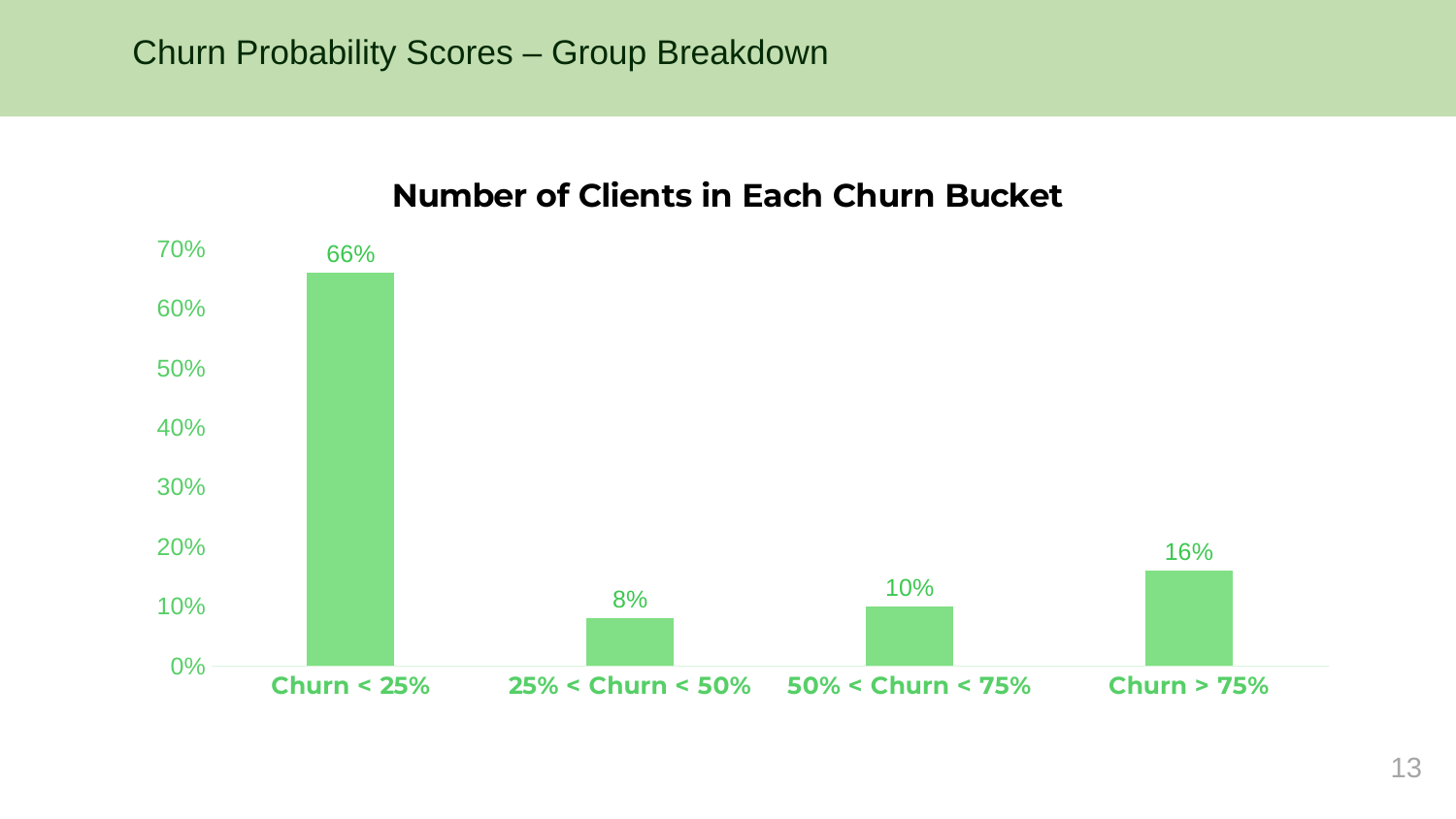

Churn Probability Scores – Group Breakdown

### Chart: Number of Clients in Each Churn Bucket

| Category | Number of Clients in Each Churn Bucket |
|---|---|
| Churn < 25% | 0.66 |
| 25% < Churn < 50% | 0.08 |
| 50% < Churn < 75% | 0.1 |
| Churn > 75% | 0.16 |
13